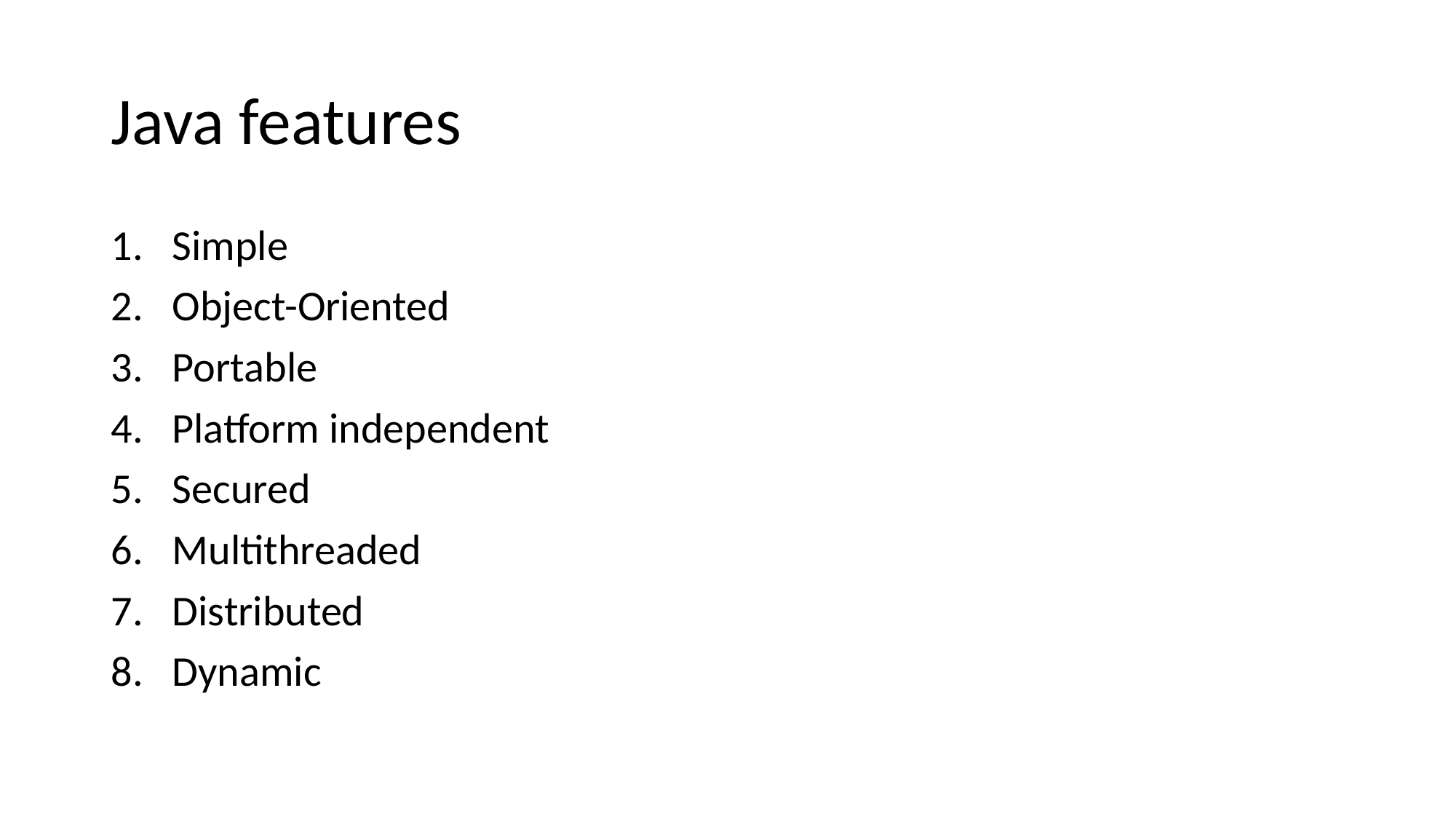

# Java features
Simple
Object-Oriented
Portable
Platform independent
Secured
Multithreaded
Distributed
Dynamic